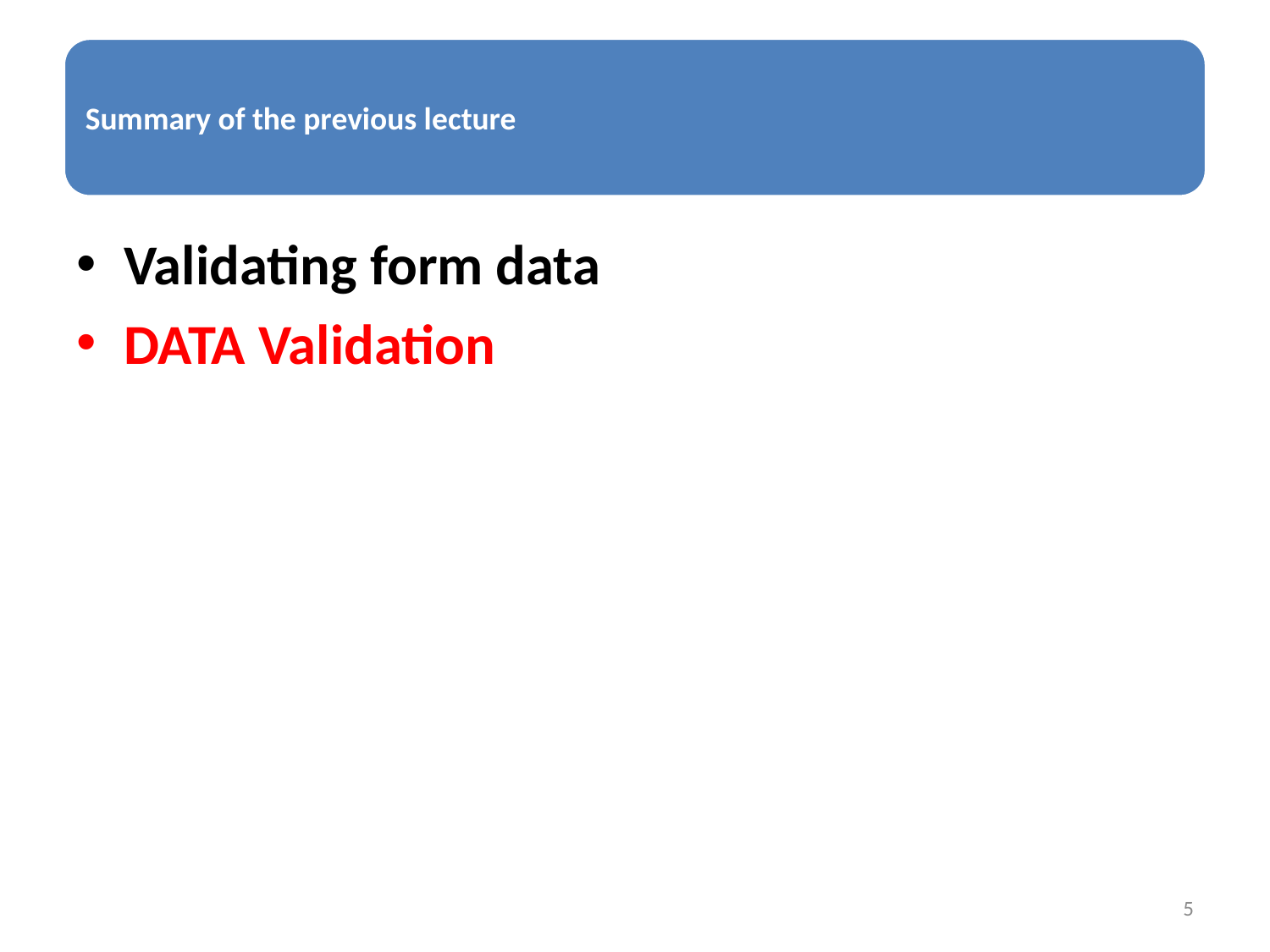

Summary of the previous lecture
Validating form data
DATA Validation
5